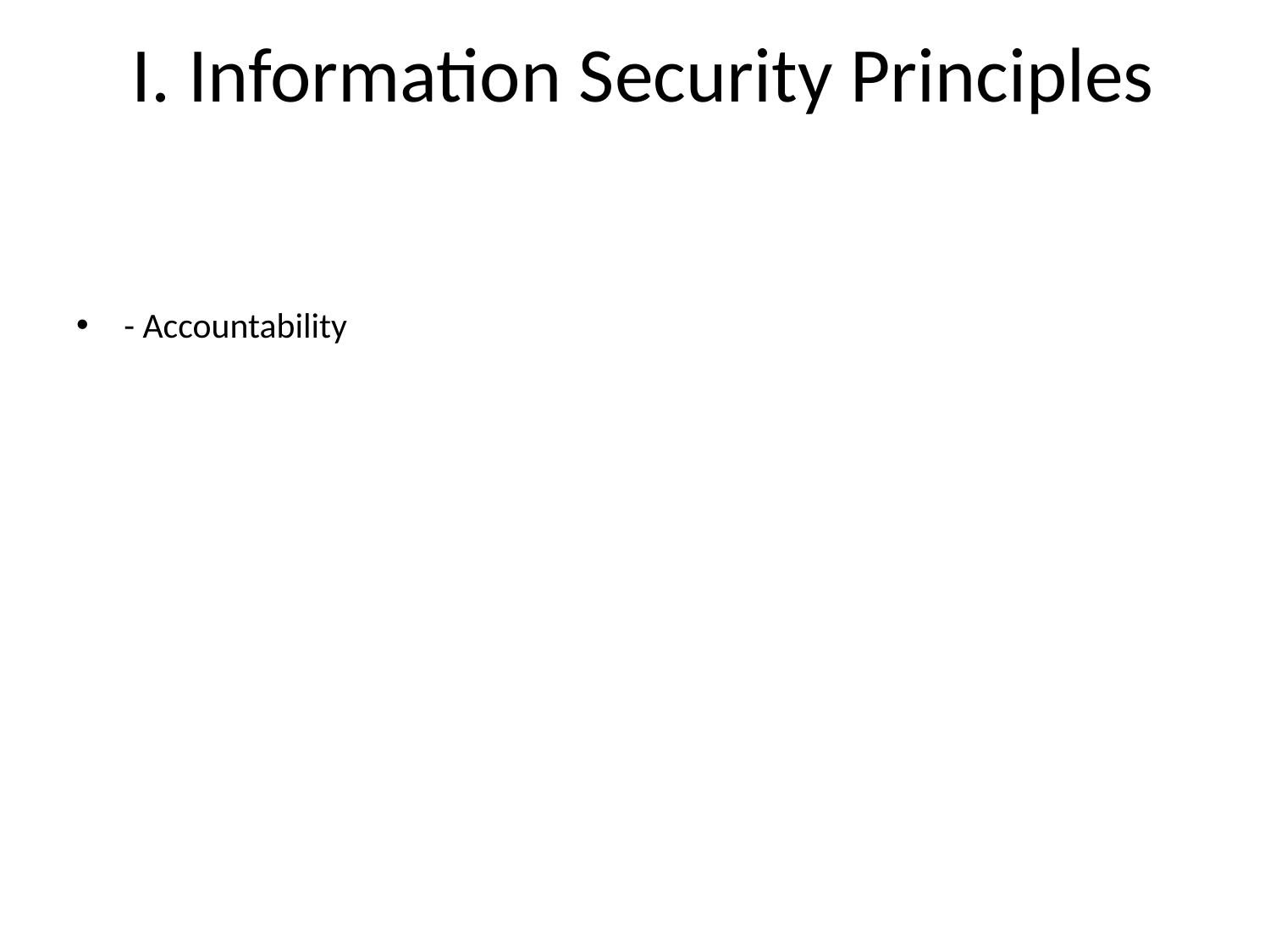

# I. Information Security Principles

- Accountability